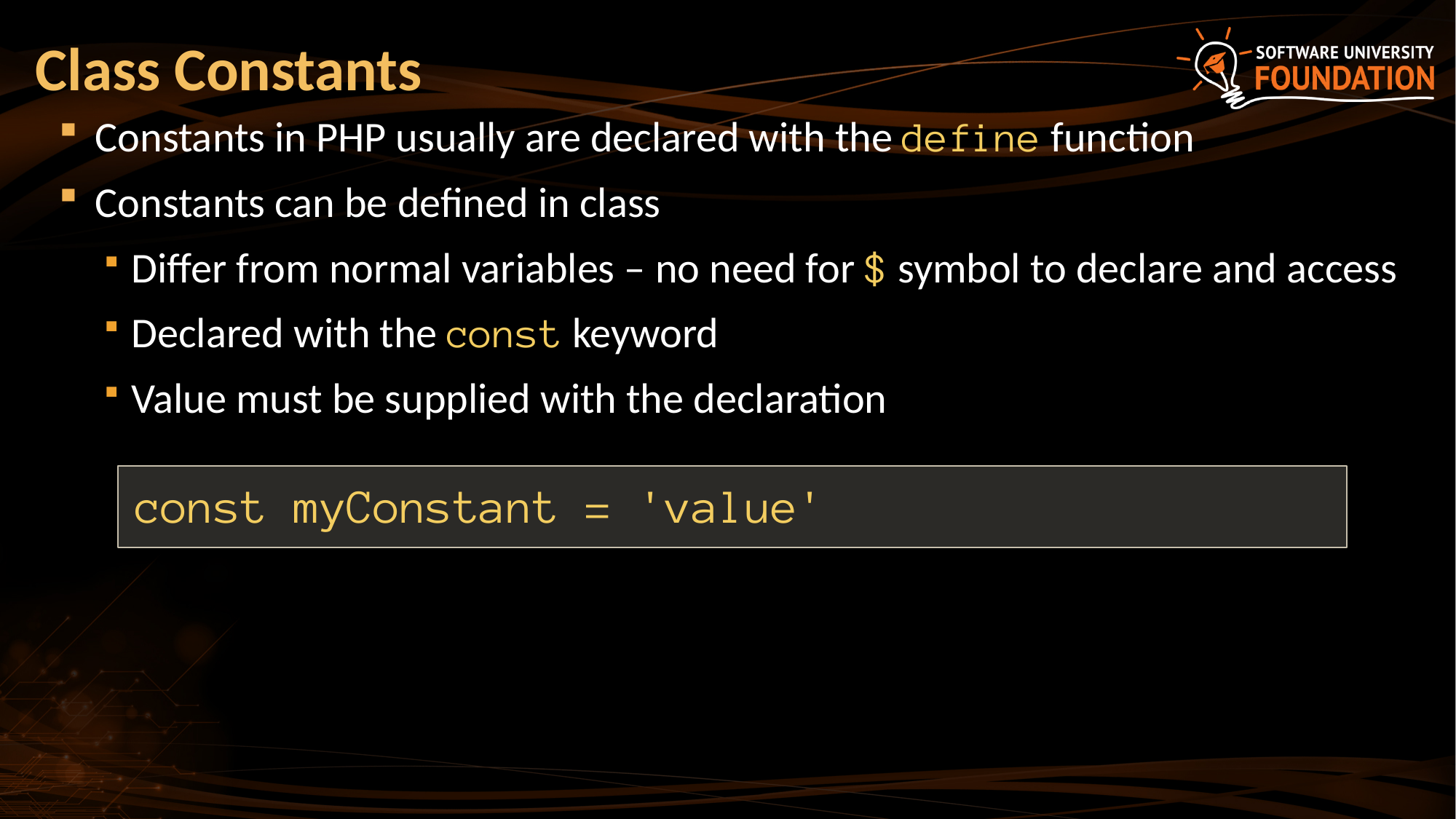

# Class Constants
Constants in PHP usually are declared with the define function
Constants can be defined in class
Differ from normal variables – no need for $ symbol to declare and access
Declared with the const keyword
Value must be supplied with the declaration
const myConstant = 'value'